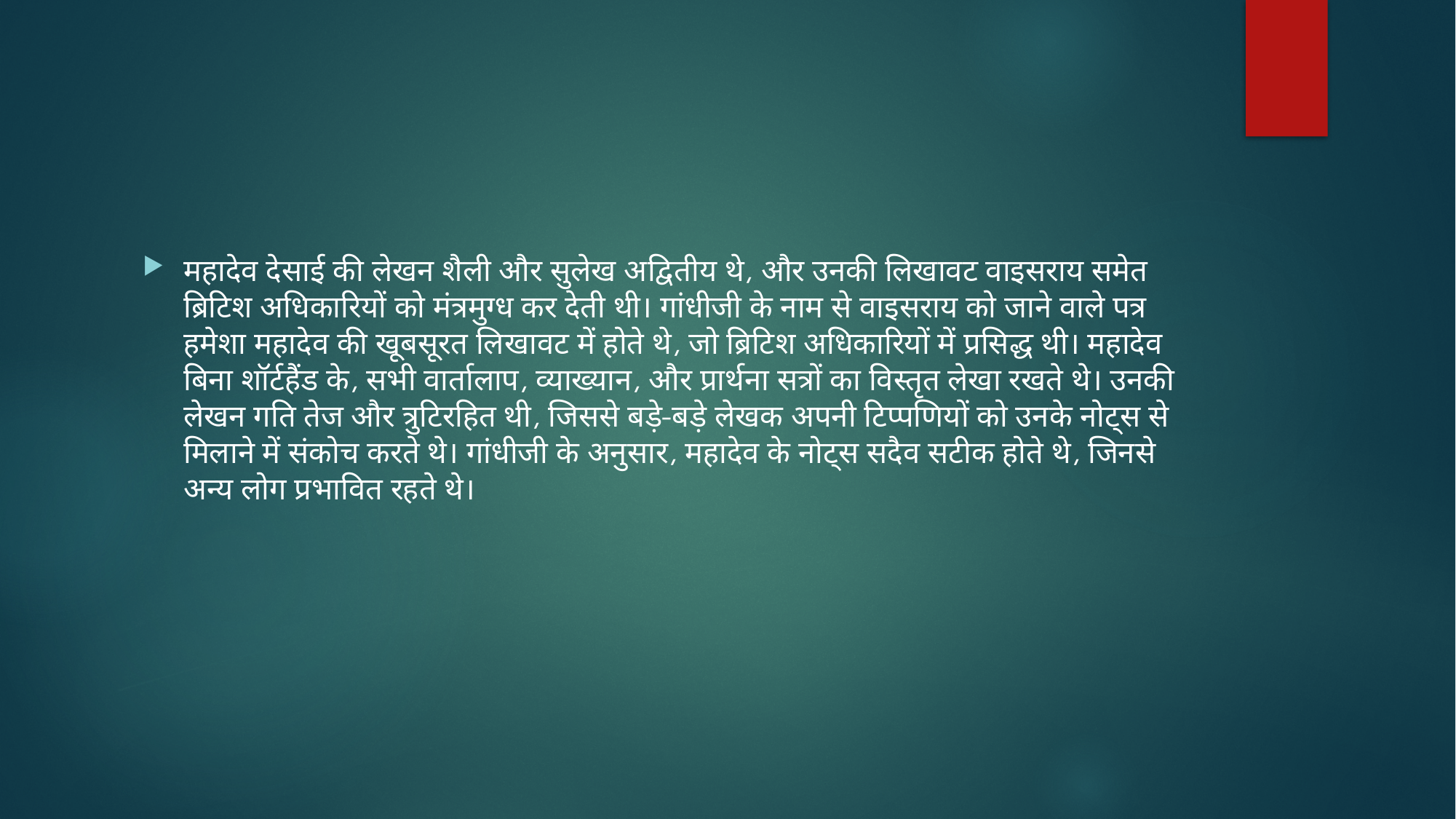

#
महादेव देसाई की लेखन शैली और सुलेख अद्वितीय थे, और उनकी लिखावट वाइसराय समेत ब्रिटिश अधिकारियों को मंत्रमुग्ध कर देती थी। गांधीजी के नाम से वाइसराय को जाने वाले पत्र हमेशा महादेव की खूबसूरत लिखावट में होते थे, जो ब्रिटिश अधिकारियों में प्रसिद्ध थी। महादेव बिना शॉर्टहैंड के, सभी वार्तालाप, व्याख्यान, और प्रार्थना सत्रों का विस्तृत लेखा रखते थे। उनकी लेखन गति तेज और त्रुटिरहित थी, जिससे बड़े-बड़े लेखक अपनी टिप्पणियों को उनके नोट्स से मिलाने में संकोच करते थे। गांधीजी के अनुसार, महादेव के नोट्स सदैव सटीक होते थे, जिनसे अन्य लोग प्रभावित रहते थे।